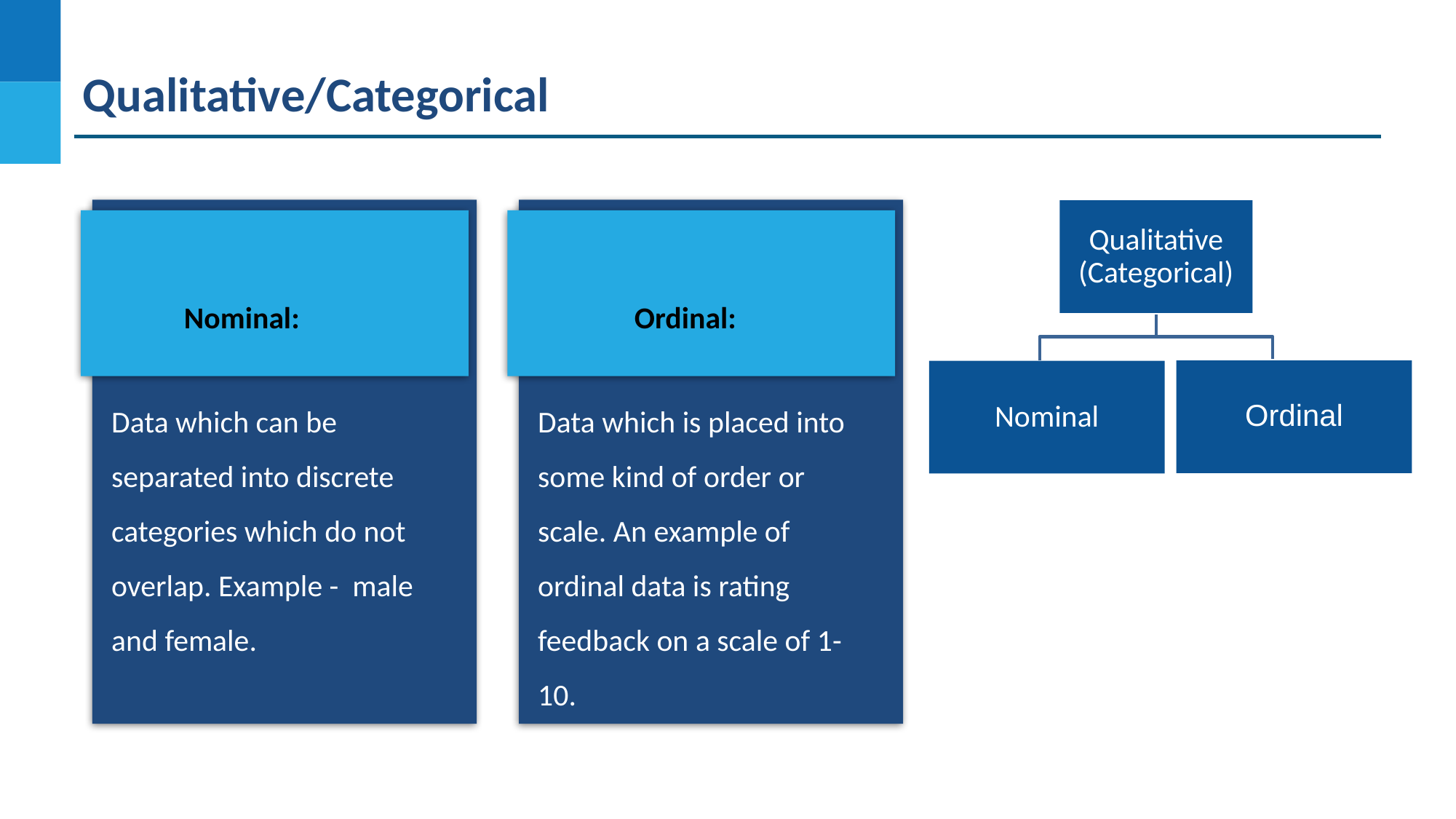

Qualitative/Categorical

Qualitative (Categorical)

Ordinal

Nominal:
Ordinal:

Nominal
Data which can be separated into discrete categories which do not overlap. Example -  male and female.

Data which is placed into some kind of order or scale. An example of ordinal data is rating feedback on a scale of 1-10.